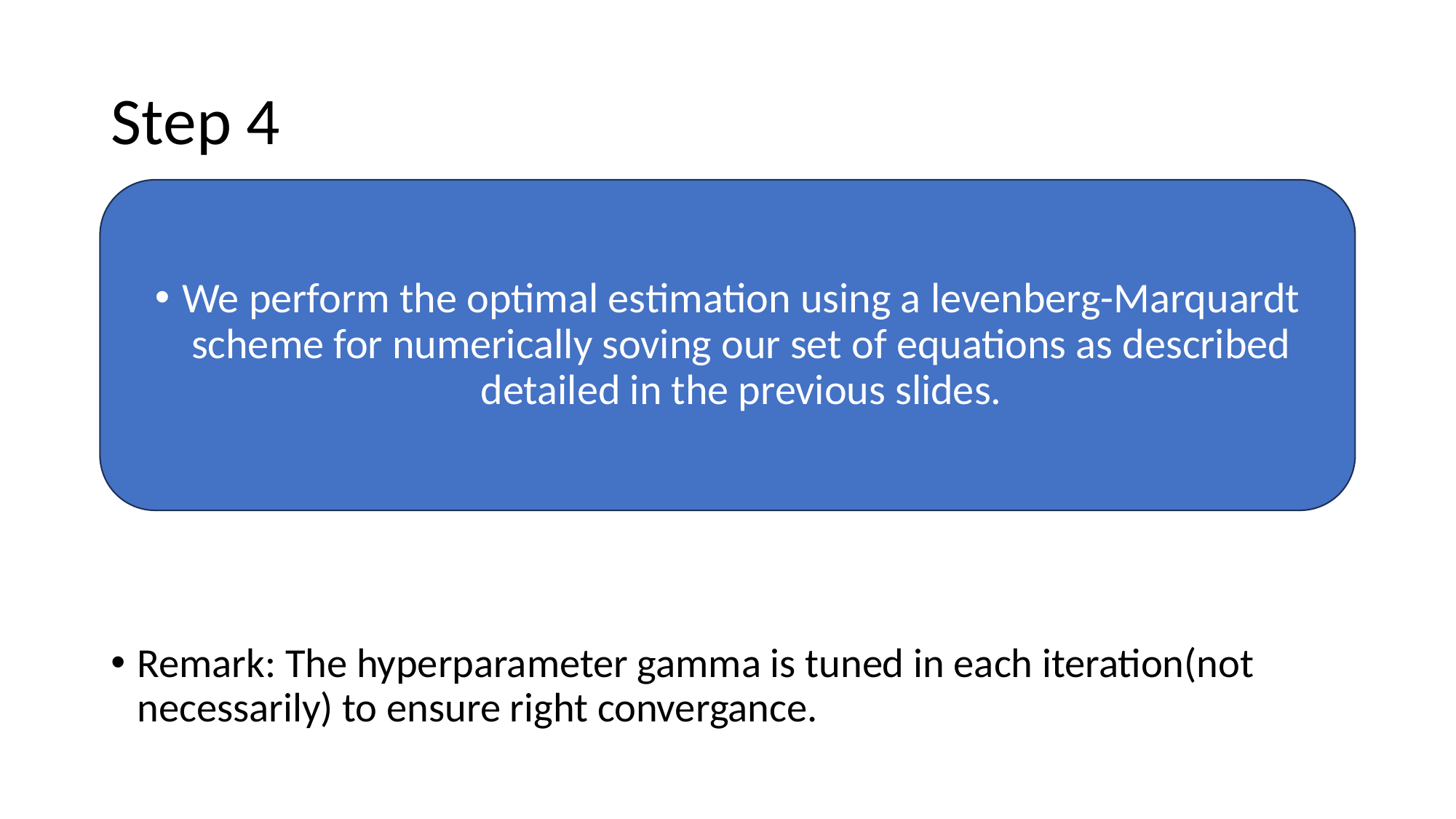

# Step 4
We perform the optimal estimation using a levenberg-Marquardt scheme for numerically soving our set of equations as described detailed in the previous slides.

Remark: The hyperparameter gamma is tuned in each iteration(not necessarily) to ensure right convergance.